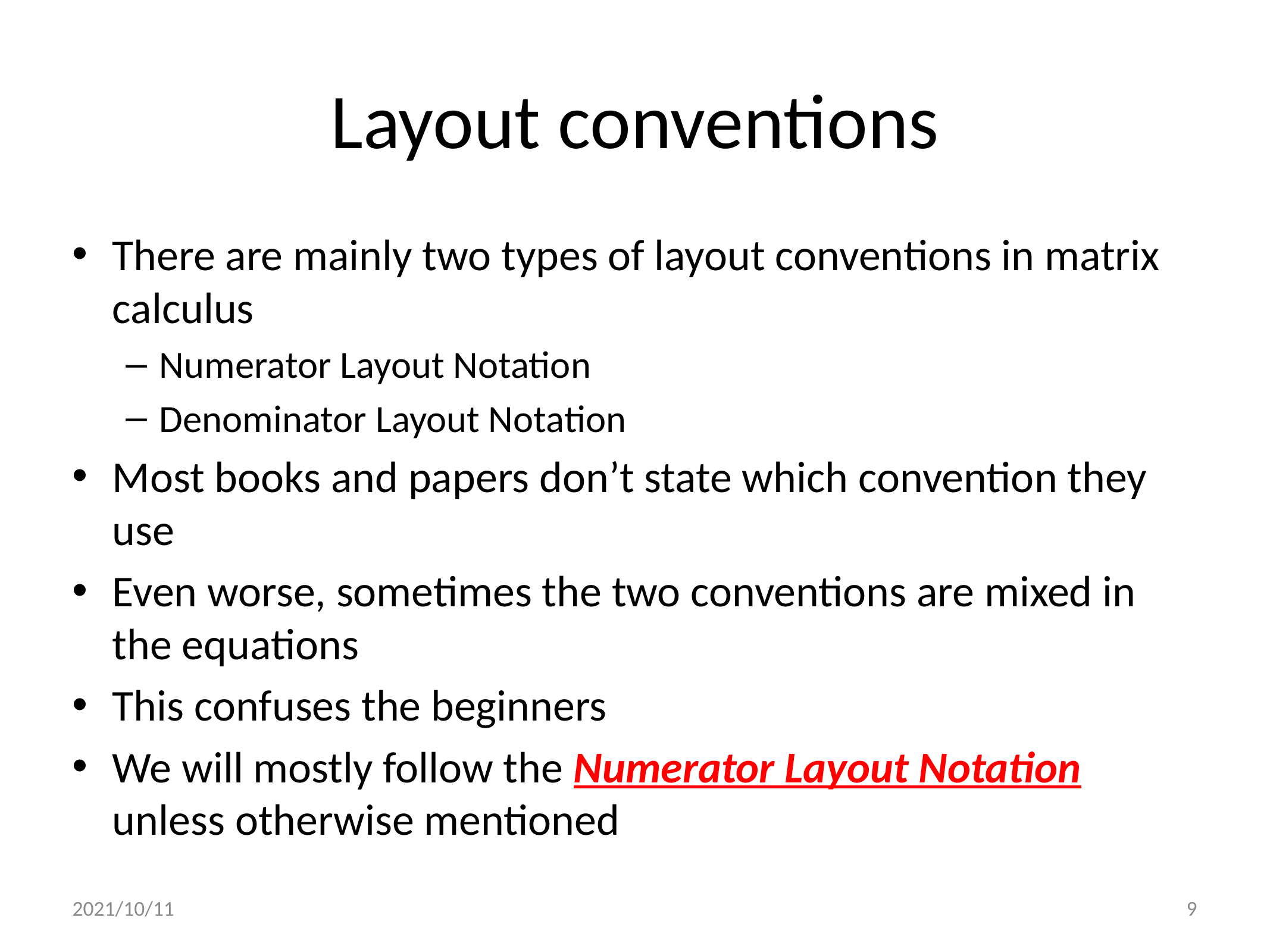

# Layout conventions
There are mainly two types of layout conventions in matrix calculus
Numerator Layout Notation
Denominator Layout Notation
Most books and papers don’t state which convention they use
Even worse, sometimes the two conventions are mixed in the equations
This confuses the beginners
We will mostly follow the Numerator Layout Notation unless otherwise mentioned
2021/10/11
9